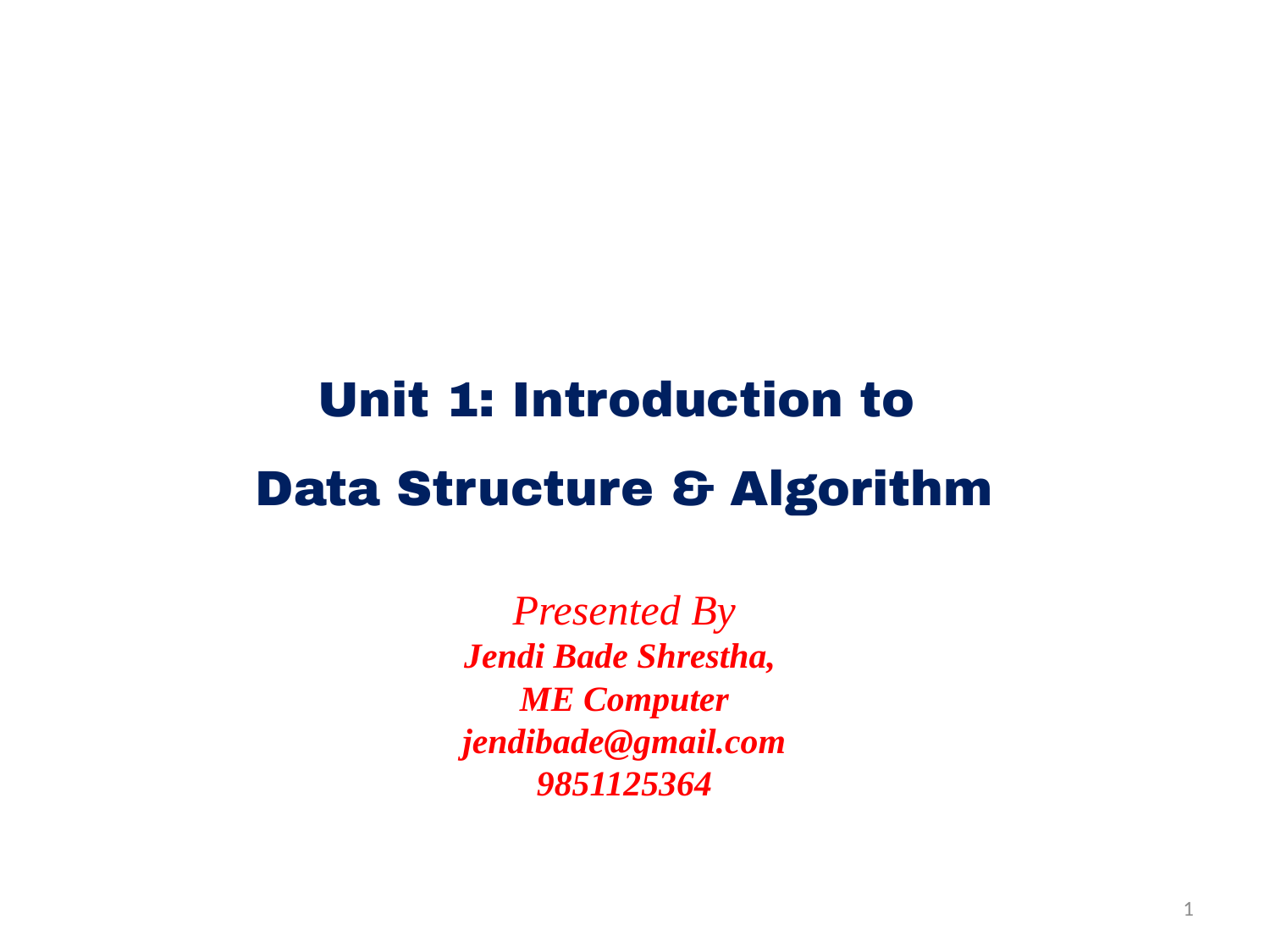

Unit 1: Introduction to
Data Structure & Algorithm
Presented By
Jendi Bade Shrestha,
ME Computer
jendibade@gmail.com
9851125364

1